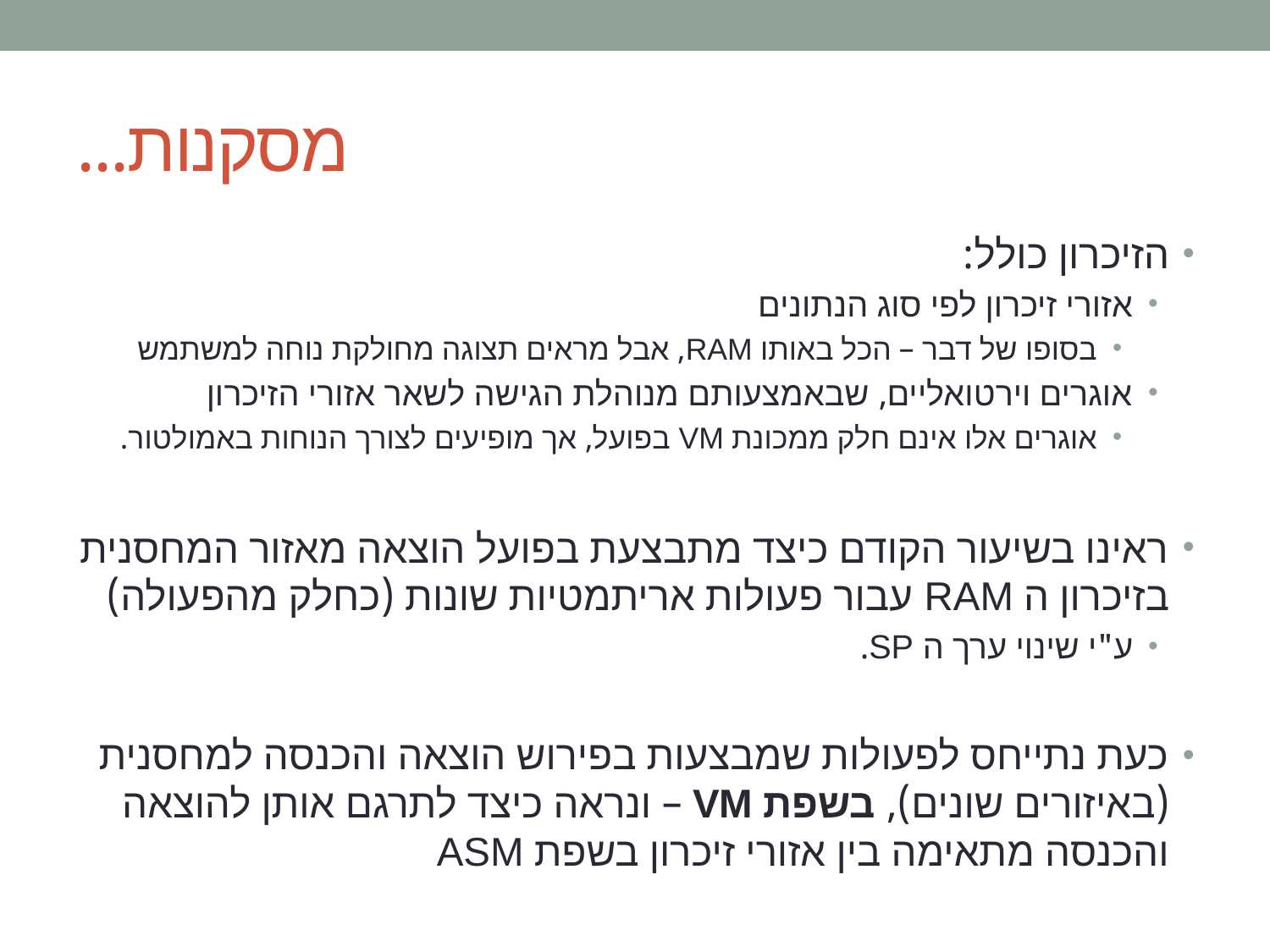

# מסקנות...
הזיכרון כולל:
אזורי זיכרון לפי סוג הנתונים
בסופו של דבר – הכל באותו RAM, אבל מראים תצוגה מחולקת נוחה למשתמש
אוגרים וירטואליים, שבאמצעותם מנוהלת הגישה לשאר אזורי הזיכרון
אוגרים אלו אינם חלק ממכונת VM בפועל, אך מופיעים לצורך הנוחות באמולטור.

ראינו בשיעור הקודם כיצד מתבצעת בפועל הוצאה מאזור המחסנית בזיכרון ה RAM עבור פעולות אריתמטיות שונות (כחלק מהפעולה)
ע"י שינוי ערך ה SP.

כעת נתייחס לפעולות שמבצעות בפירוש הוצאה והכנסה למחסנית (באיזורים שונים), בשפת VM – ונראה כיצד לתרגם אותן להוצאה והכנסה מתאימה בין אזורי זיכרון בשפת ASM